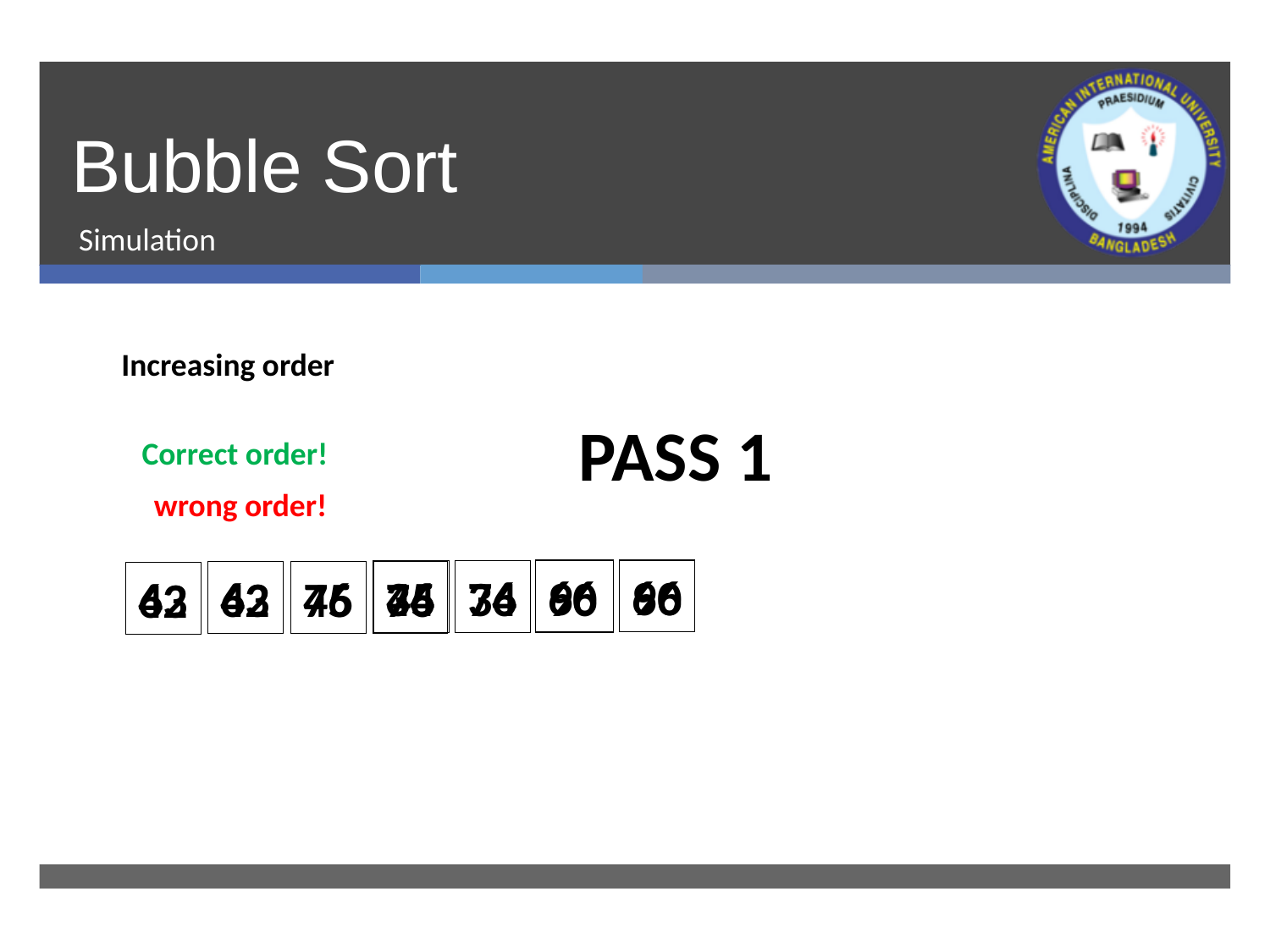

# Bubble Sort
Simulation
Increasing order

PASS 1
Correct order!
wrong order!
66
90
66
34
76
90
34
45
43
62
45
76
76
43
62